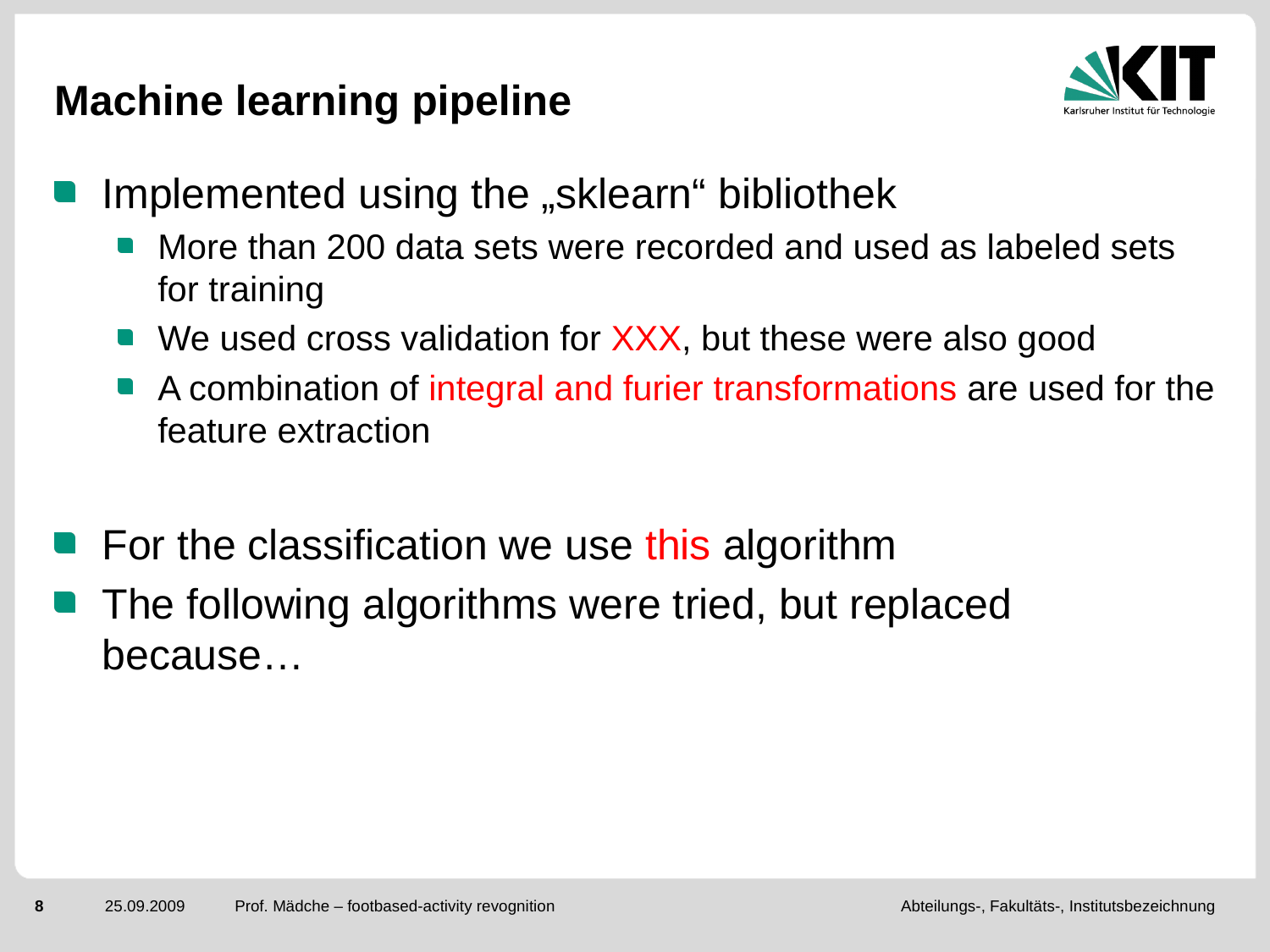

# Machine learning pipeline
Implemented using the „sklearn“ bibliothek
More than 200 data sets were recorded and used as labeled sets for training
We used cross validation for XXX, but these were also good
A combination of integral and furier transformations are used for the feature extraction

For the classification we use this algorithm
The following algorithms were tried, but replaced because…

Prof. Mädche – footbased-activity revognition